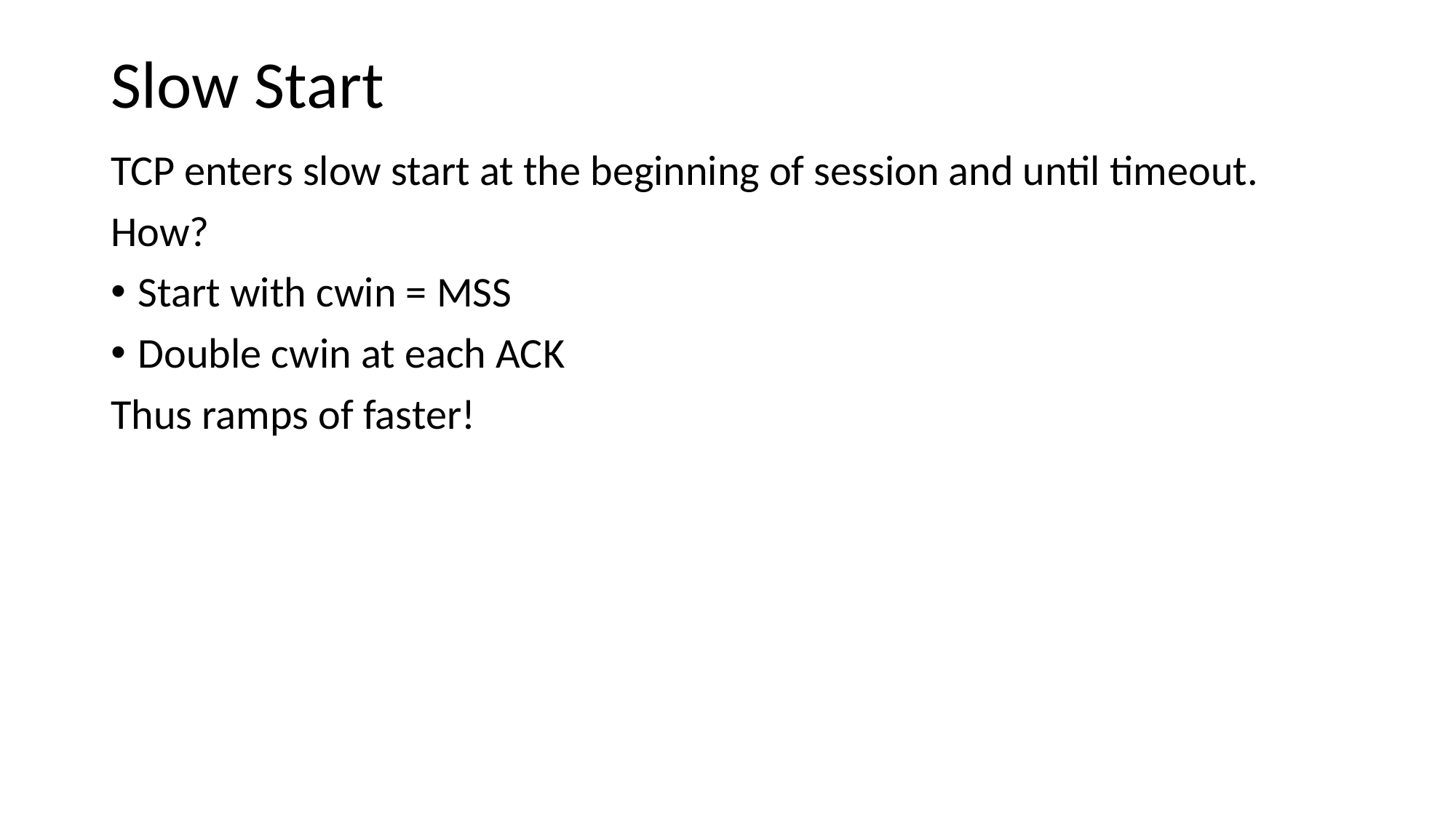

# Slow Start
TCP enters slow start at the beginning of session and until timeout.
How?
Start with cwin = MSS
Double cwin at each ACK
Thus ramps of faster!